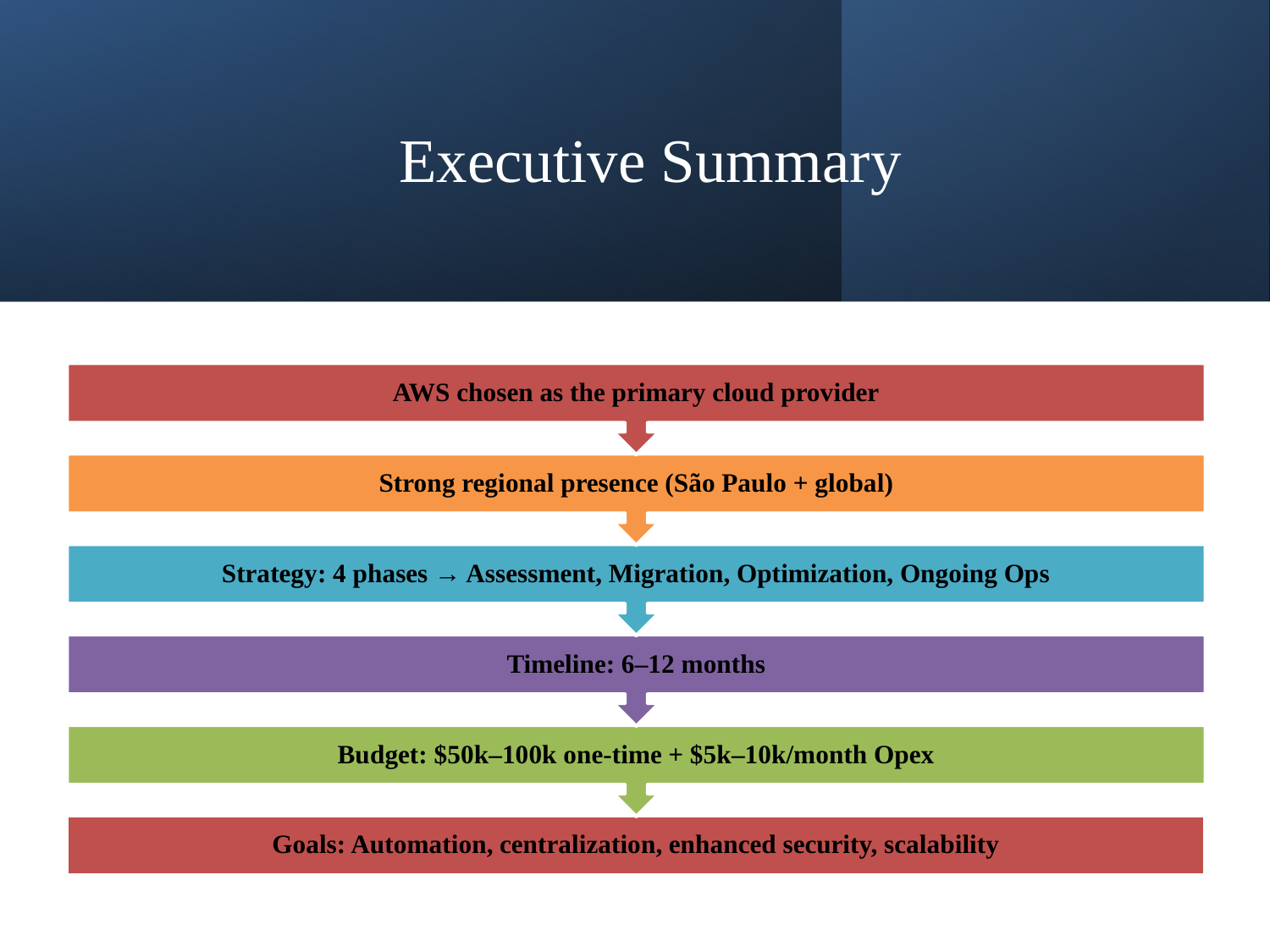

# Executive Summary
Goals: Automation, centralization, enhanced security, scalability
Budget: $50k–100k one-time + $5k–10k/month Opex
Timeline: 6–12 months
Strategy: 4 phases → Assessment, Migration, Optimization, Ongoing Ops
Strong regional presence (São Paulo + global)
AWS chosen as the primary cloud provider